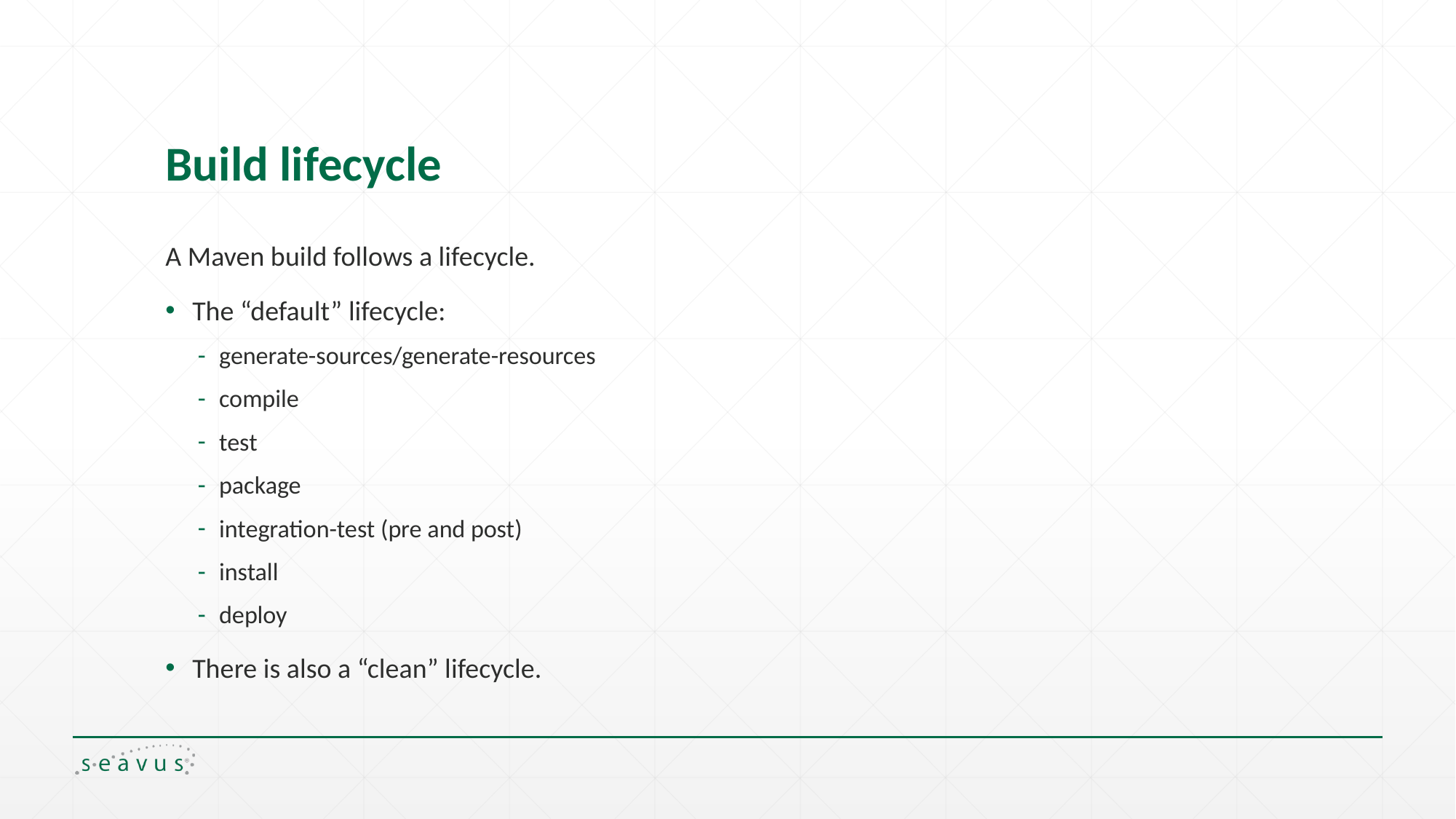

# Build lifecycle
A Maven build follows a lifecycle.
The “default” lifecycle:
generate-sources/generate-resources
compile
test
package
integration-test (pre and post)
install
deploy
There is also a “clean” lifecycle.